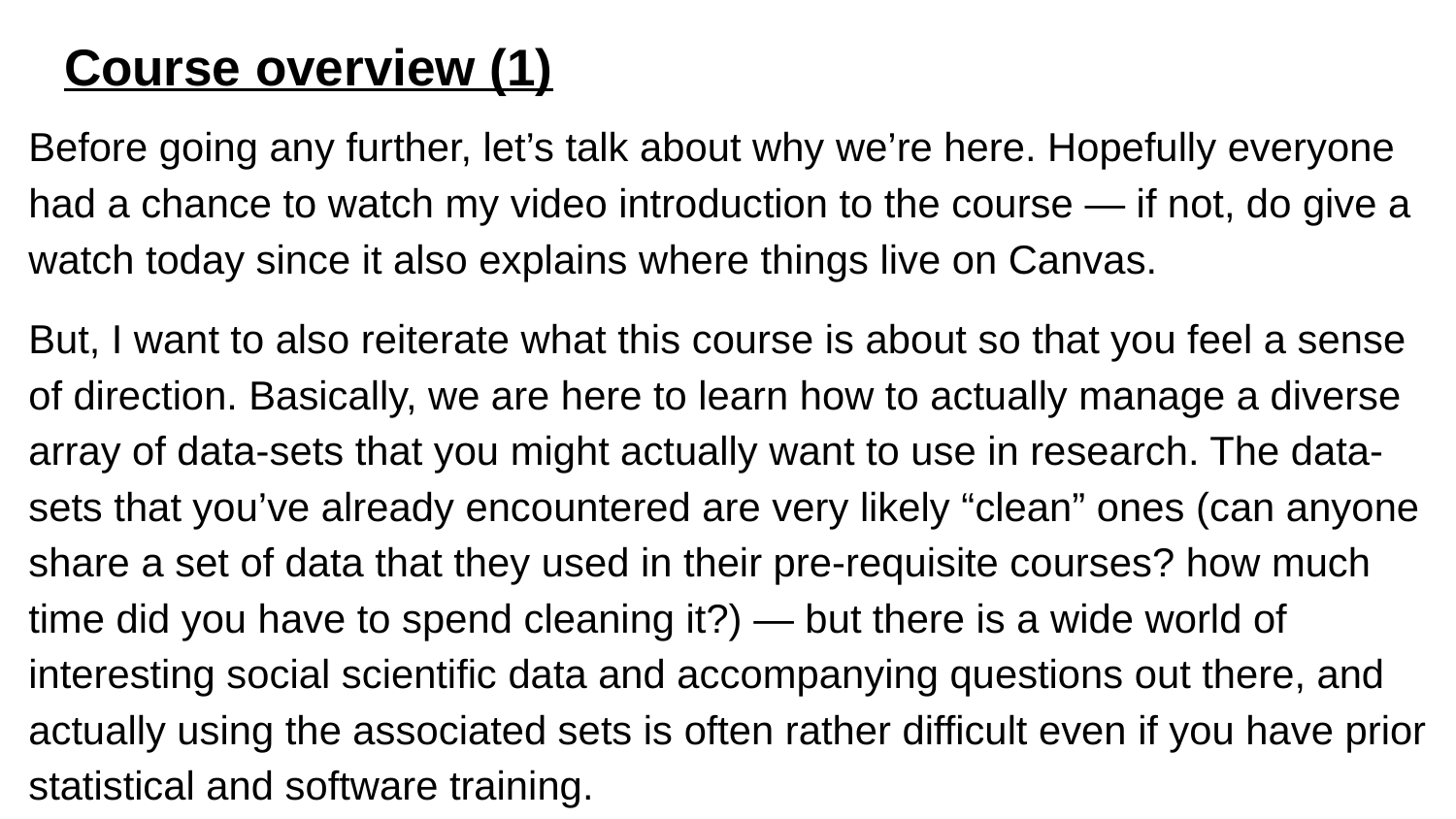

# Course overview (1)
Before going any further, let’s talk about why we’re here. Hopefully everyone had a chance to watch my video introduction to the course — if not, do give a watch today since it also explains where things live on Canvas.
But, I want to also reiterate what this course is about so that you feel a sense of direction. Basically, we are here to learn how to actually manage a diverse array of data-sets that you might actually want to use in research. The data-sets that you’ve already encountered are very likely “clean” ones (can anyone share a set of data that they used in their pre-requisite courses? how much time did you have to spend cleaning it?) — but there is a wide world of interesting social scientific data and accompanying questions out there, and actually using the associated sets is often rather difficult even if you have prior statistical and software training.